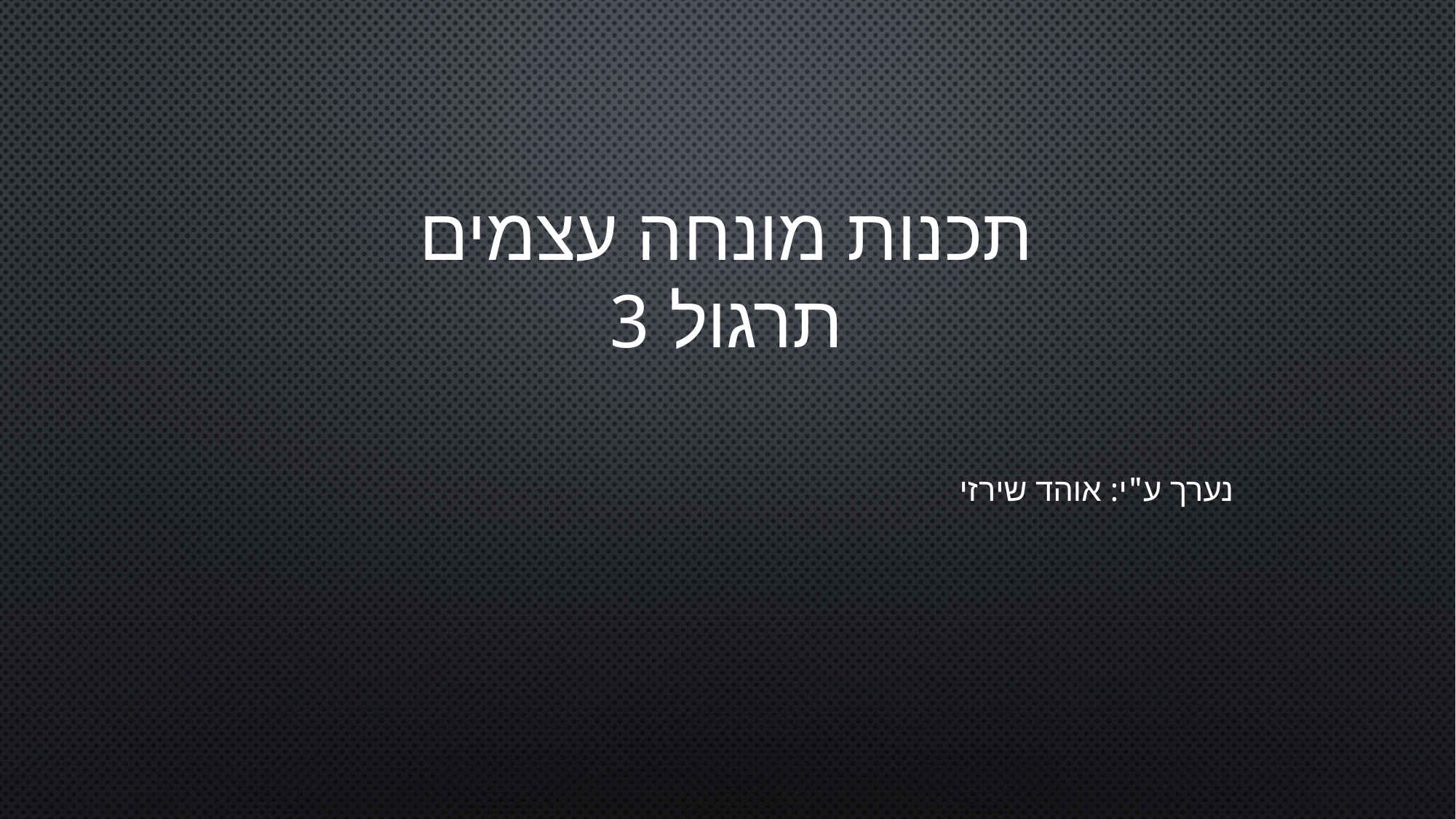

# תכנות מונחה עצמים תרגול 3
נערך ע"י: אוהד שירזי